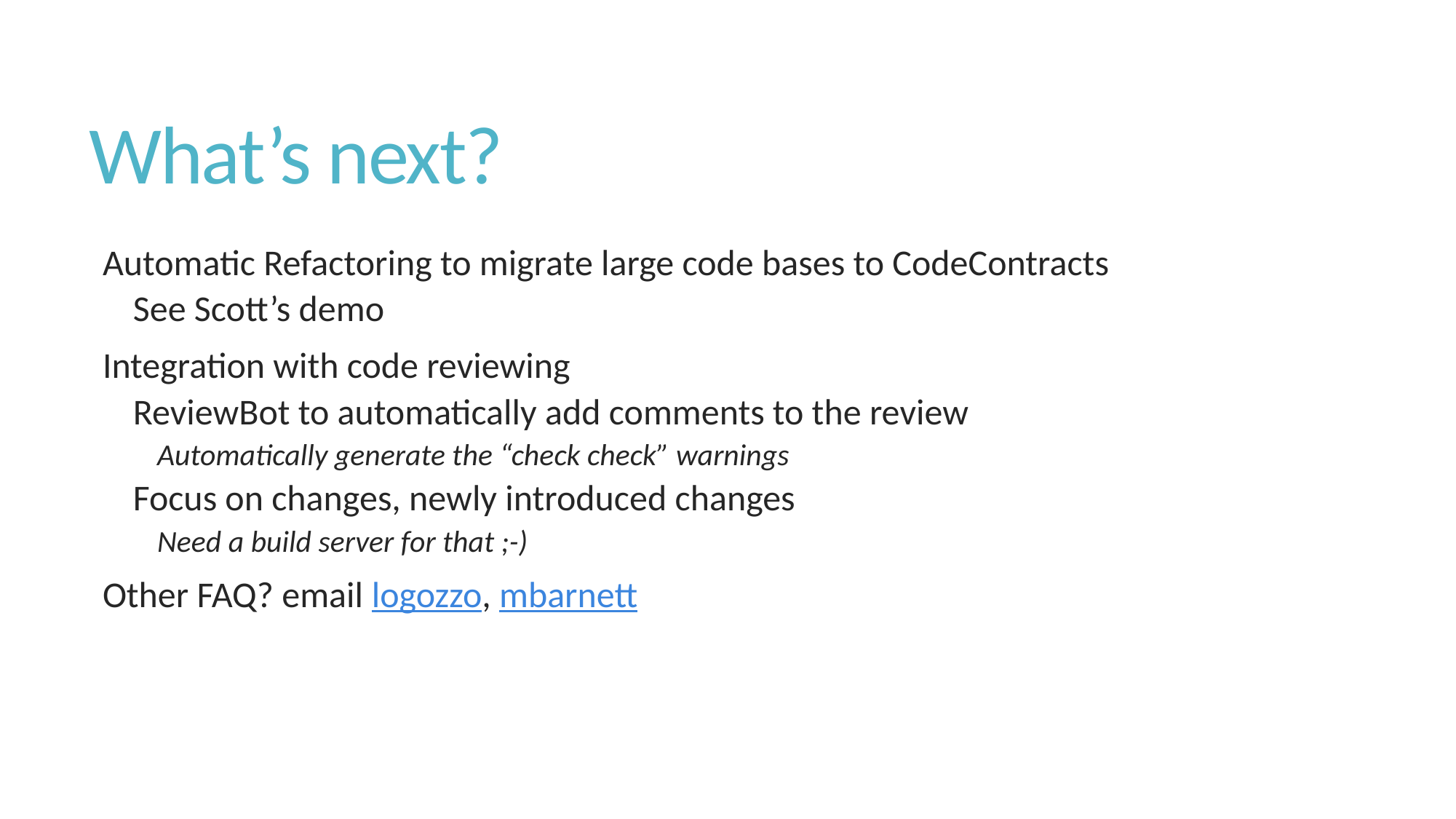

# What’s next?
Automatic Refactoring to migrate large code bases to CodeContracts
See Scott’s demo
Integration with code reviewing
ReviewBot to automatically add comments to the review
Automatically generate the “check check” warnings
Focus on changes, newly introduced changes
Need a build server for that ;-)
Other FAQ? email logozzo, mbarnett